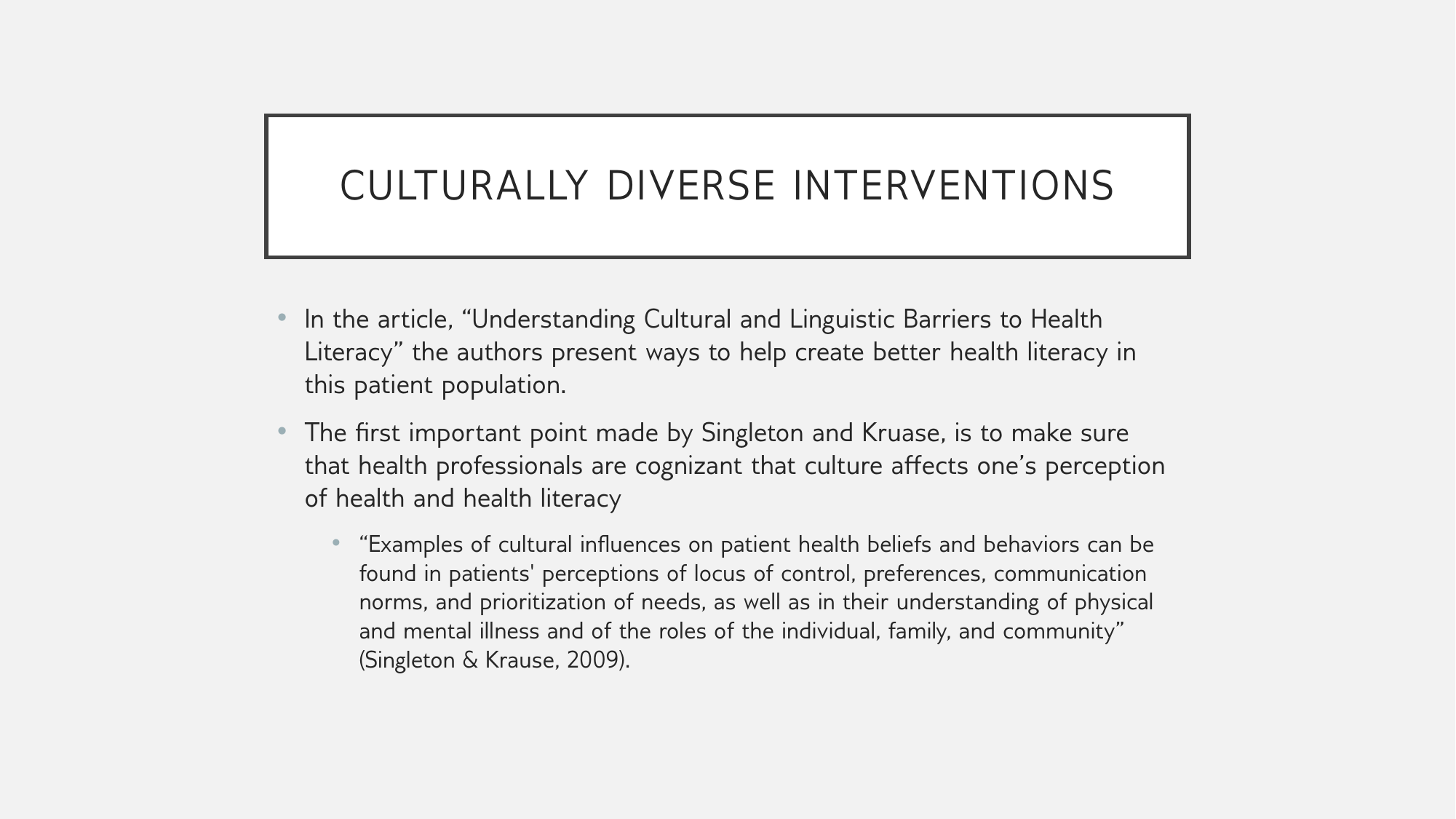

# Culturally diverse interventions
In the article, “Understanding Cultural and Linguistic Barriers to Health Literacy” the authors present ways to help create better health literacy in this patient population.
The first important point made by Singleton and Kruase, is to make sure that health professionals are cognizant that culture affects one’s perception of health and health literacy
“Examples of cultural influences on patient health beliefs and behaviors can be found in patients' perceptions of locus of control, preferences, communication norms, and prioritization of needs, as well as in their understanding of physical and mental illness and of the roles of the individual, family, and community” (Singleton & Krause, 2009).